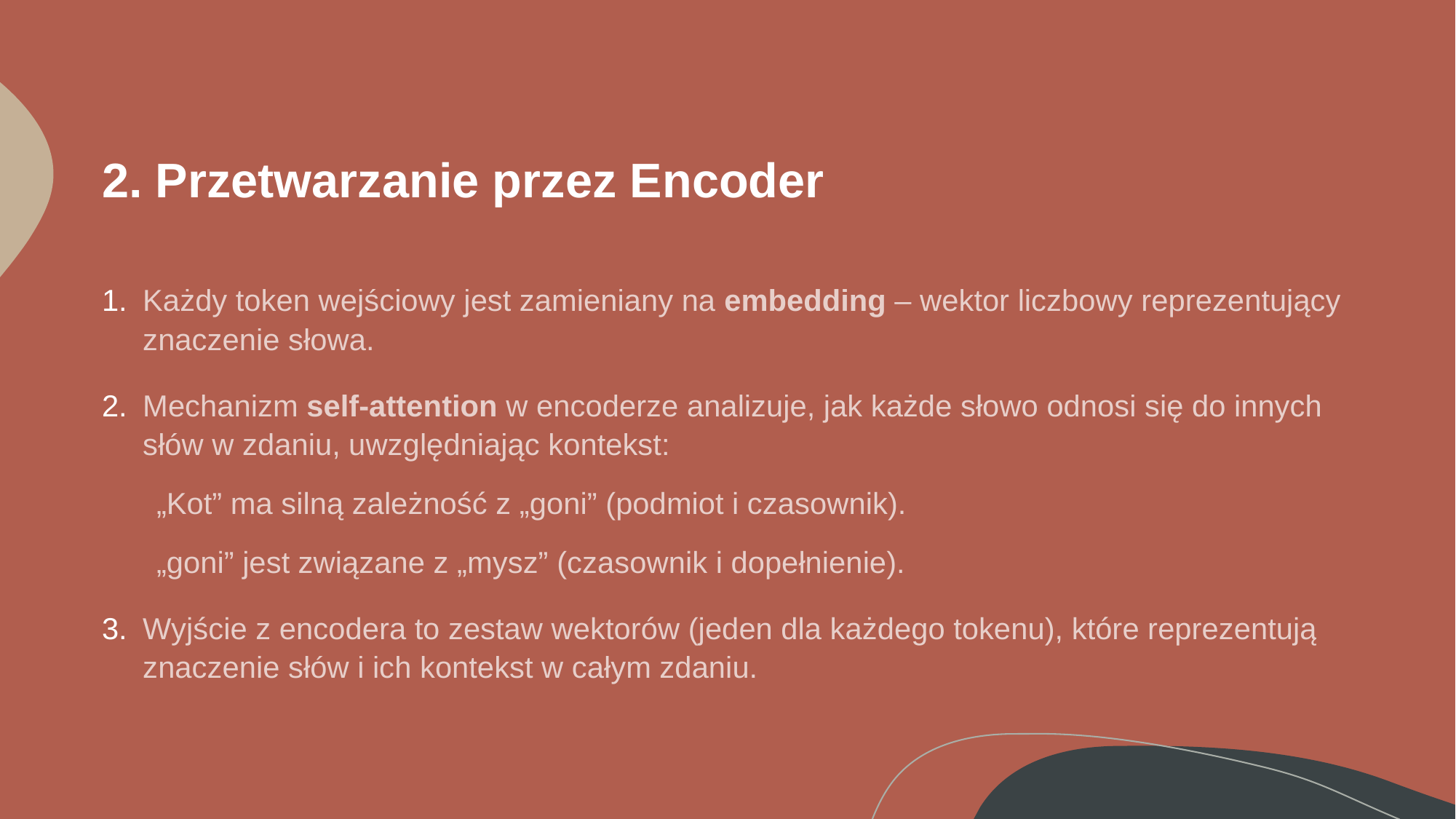

# 2. Przetwarzanie przez Encoder
Każdy token wejściowy jest zamieniany na embedding – wektor liczbowy reprezentujący znaczenie słowa.
Mechanizm self-attention w encoderze analizuje, jak każde słowo odnosi się do innych słów w zdaniu, uwzględniając kontekst:
„Kot” ma silną zależność z „goni” (podmiot i czasownik).
„goni” jest związane z „mysz” (czasownik i dopełnienie).
Wyjście z encodera to zestaw wektorów (jeden dla każdego tokenu), które reprezentują znaczenie słów i ich kontekst w całym zdaniu.